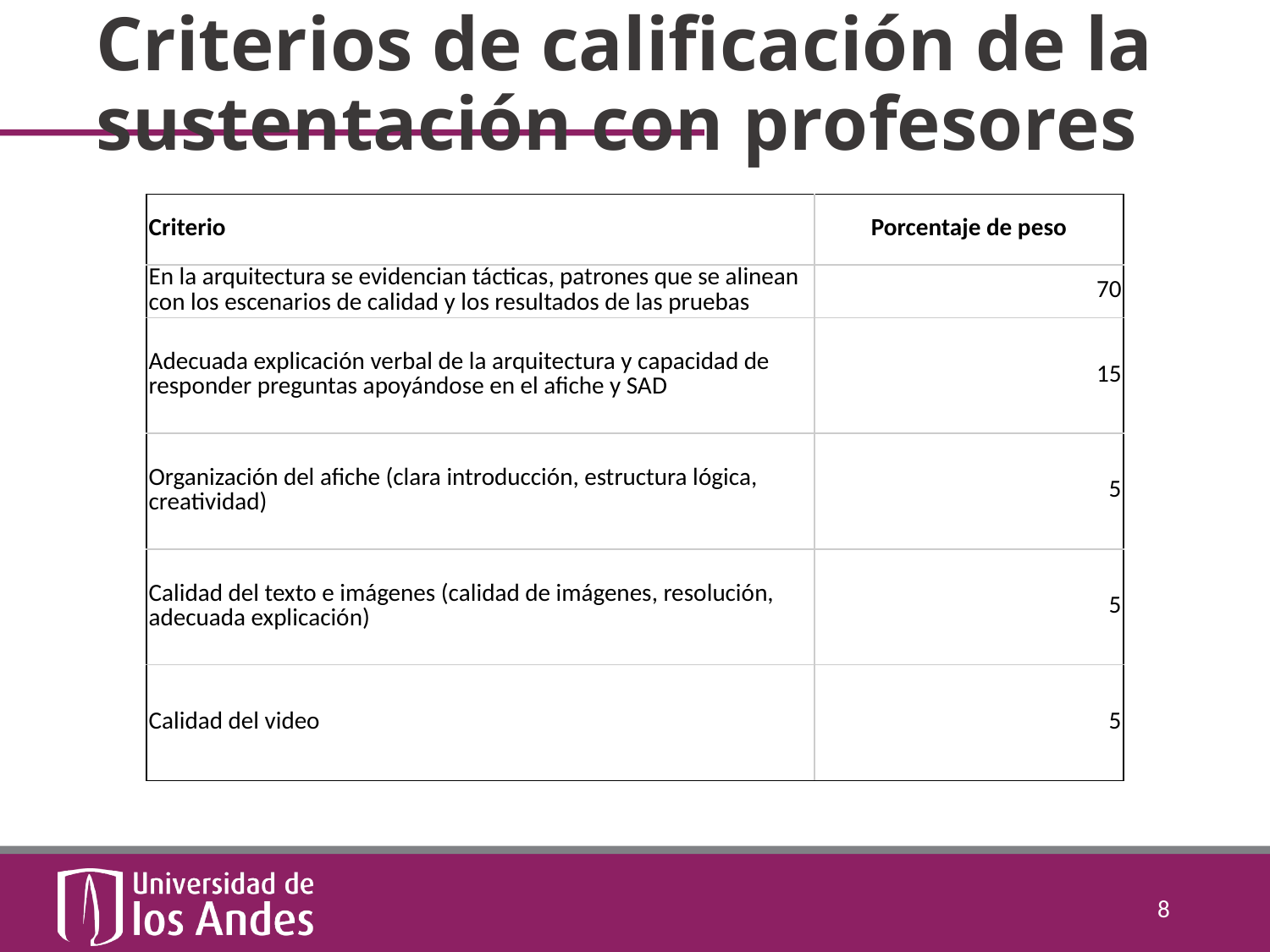

# Criterios de calificación de la sustentación con profesores
| Criterio | Porcentaje de peso |
| --- | --- |
| En la arquitectura se evidencian tácticas, patrones que se alinean con los escenarios de calidad y los resultados de las pruebas | 70 |
| Adecuada explicación verbal de la arquitectura y capacidad de responder preguntas apoyándose en el afiche y SAD | 15 |
| Organización del afiche (clara introducción, estructura lógica, creatividad) | 5 |
| Calidad del texto e imágenes (calidad de imágenes, resolución, adecuada explicación) | 5 |
| Calidad del video | 5 |
8